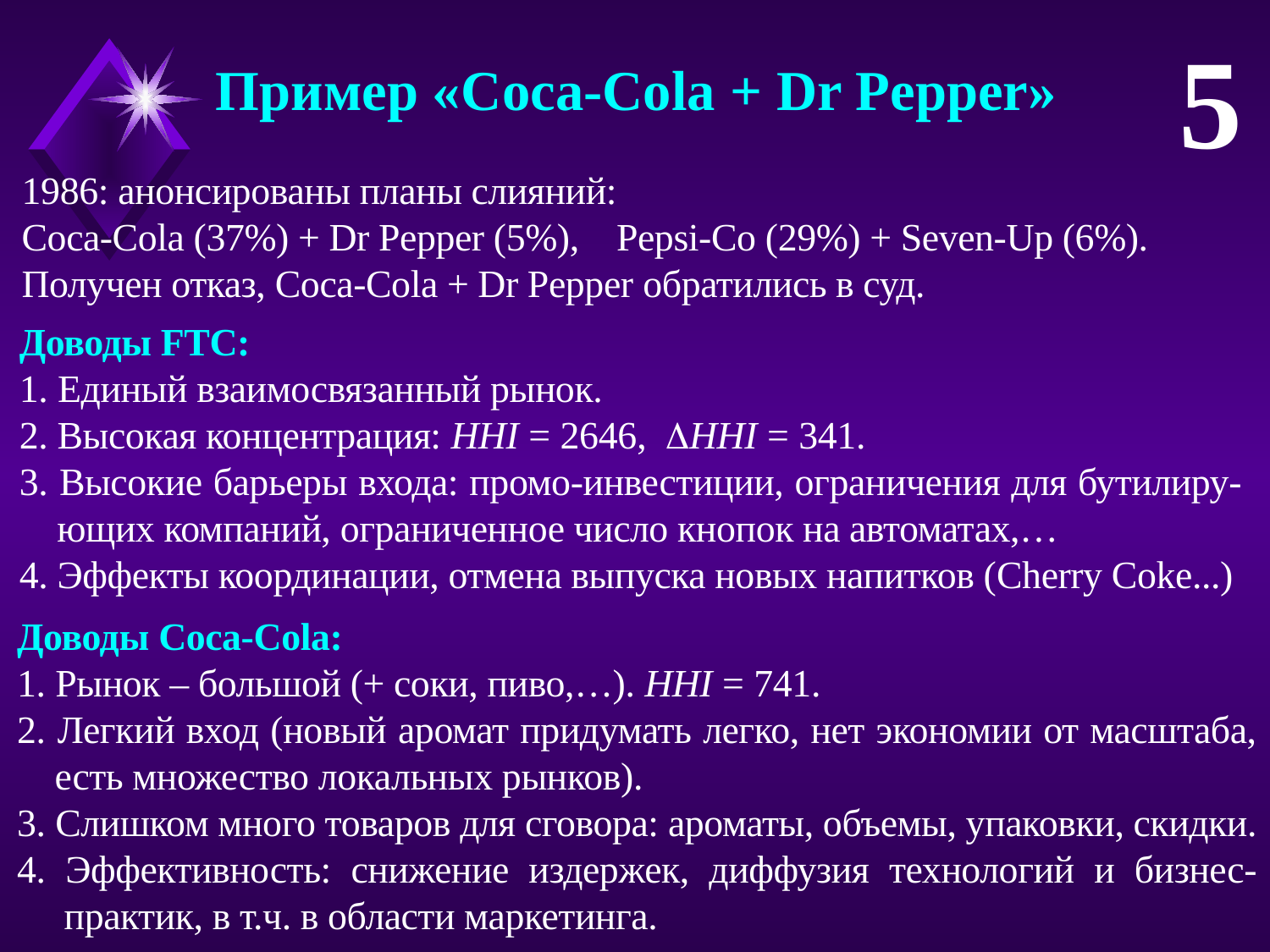

5
Пример «Coca-Cola + Dr Pepper»
1986: анонсированы планы слияний:
Coca-Cola (37%) + Dr Pepper (5%),    Pepsi-Co (29%) + Seven-Up (6%).
Получен отказ, Coca-Cola + Dr Pepper обратились в суд.
Доводы FTC:
1. Единый взаимосвязанный рынок.
2. Высокая концентрация: HHI = 2646,  ΔHHI = 341.
3. Высокие барьеры входа: промо-инвестиции, ограничения для бутилиру-
    ющих компаний, ограниченное число кнопок на автоматах,…
4. Эффекты координации, отмена выпуска новых напитков (Cherry Coke...)
Доводы Coca-Cola:
1. Рынок – большой (+ соки, пиво,…). HHI = 741.
2. Легкий вход (новый аромат придумать легко, нет экономии от масштаба,
    есть множество локальных рынков).
3. Слишком много товаров для сговора: ароматы, объемы, упаковки, скидки.
4. Эффективность: снижение издержек, диффузия технологий и бизнес-
     практик, в т.ч. в области маркетинга.